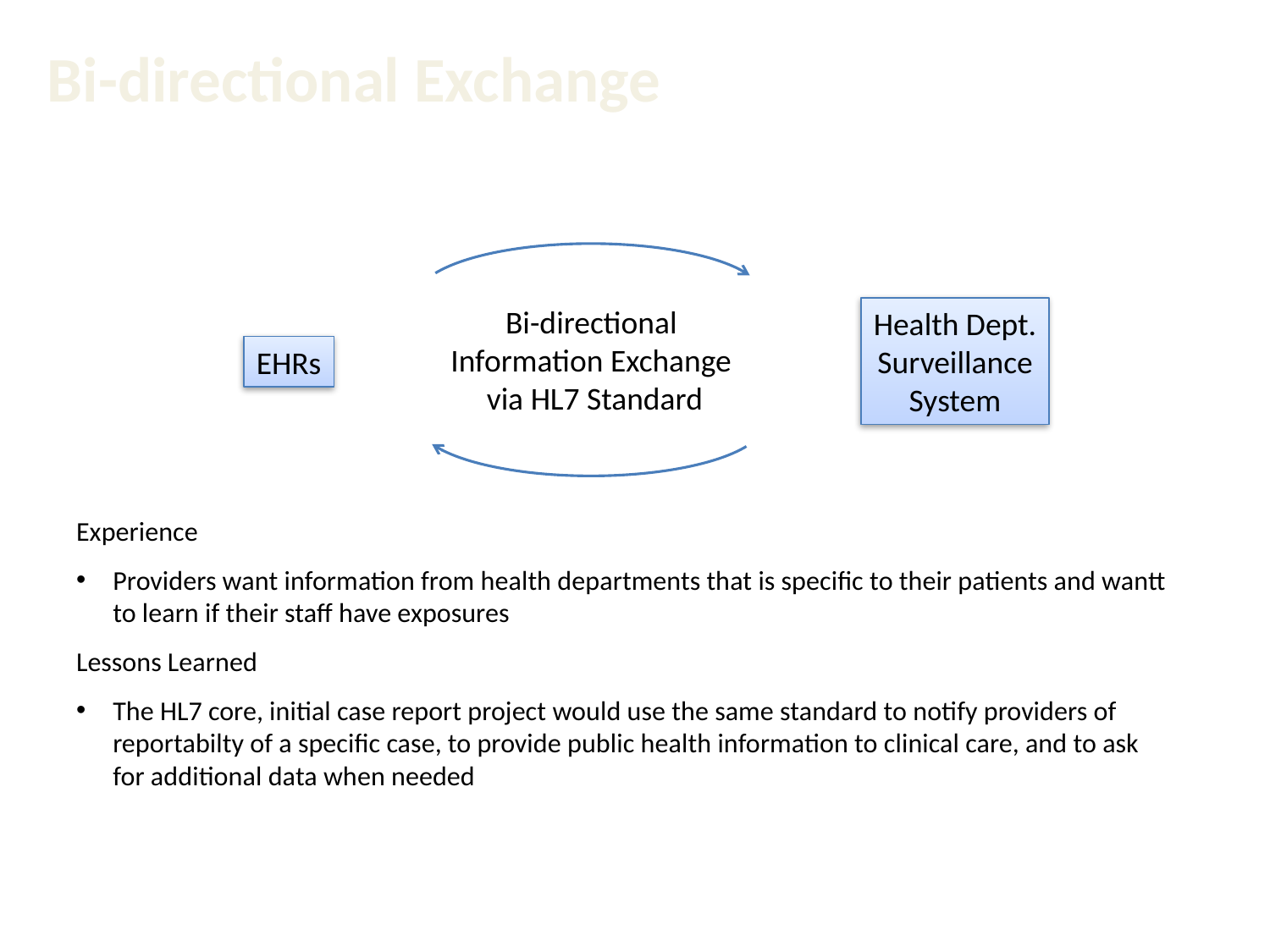

Bi-directional Exchange

Bi-directional
Information Exchange
 via HL7 Standard
Health Dept.
Surveillance
System
EHRs

Experience
Providers want information from health departments that is specific to their patients and wantt to learn if their staff have exposures
Lessons Learned
The HL7 core, initial case report project would use the same standard to notify providers of reportabilty of a specific case, to provide public health information to clinical care, and to ask for additional data when needed